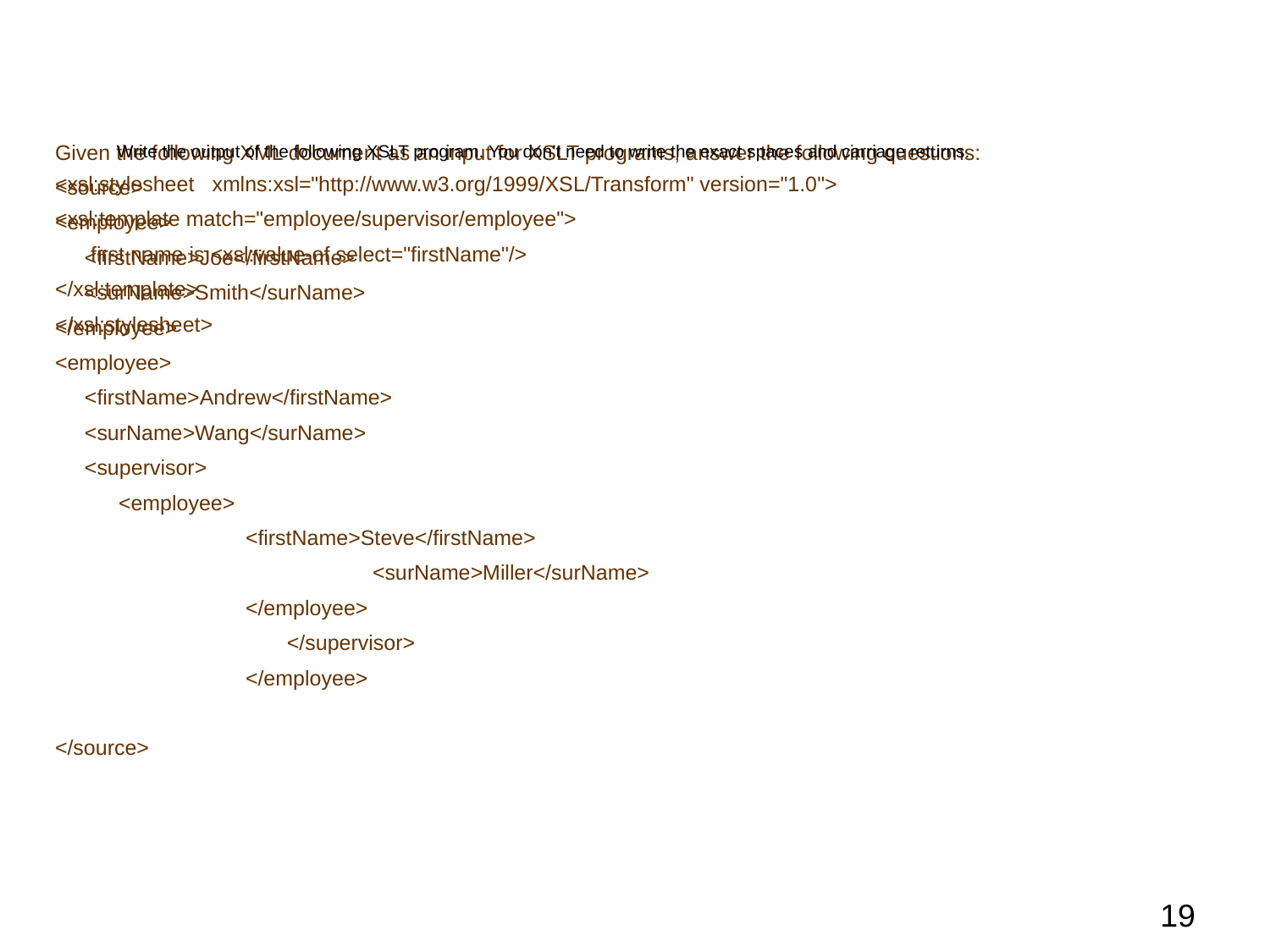

#
Given the following XML document as an input for XSLT programs, answer the following questions:
<source>
<employee>
     <firstName>Joe</firstName>
     <surName>Smith</surName>
</employee>
<employee>
     <firstName>Andrew</firstName>
     <surName>Wang</surName>
     <supervisor>
          	<employee>
               	<firstName>Steve</firstName>
           	 	<surName>Miller</surName>
                            	</employee>
		       </supervisor>
  		</employee>

</source>
Write the output of the following XSLT program. You don’t need to write the exact spaces and carriage returns.
<xsl:stylesheet   xmlns:xsl="http://www.w3.org/1999/XSL/Transform" version="1.0">
<xsl:template match="employee/supervisor/employee">
      first name is <xsl:value-of select="firstName"/>
</xsl:template>
</xsl:stylesheet>

19